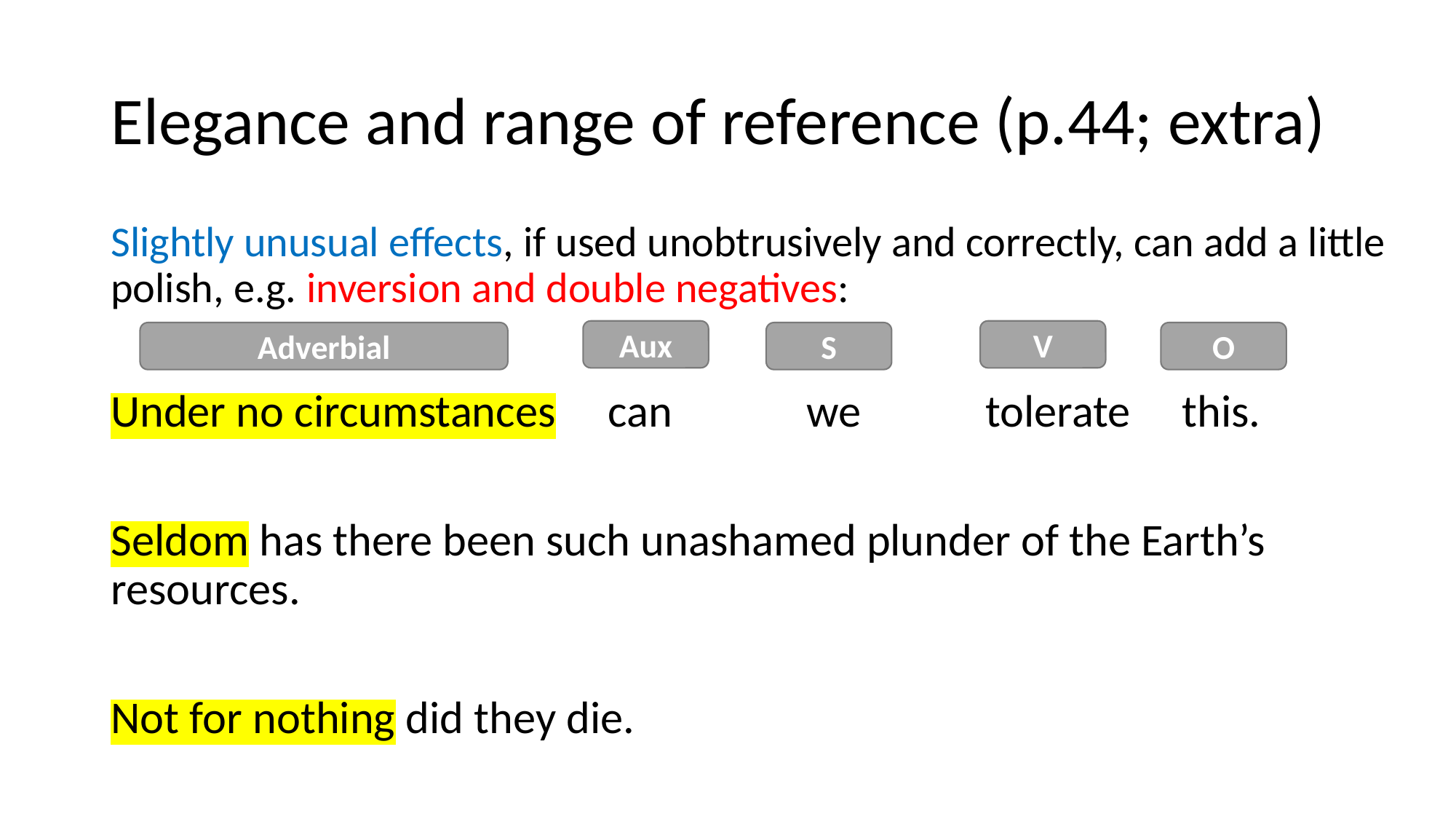

# Elegance and range of reference (p.44; extra)
Slightly unusual effects, if used unobtrusively and correctly, can add a little polish, e.g. inversion and double negatives:

Under no circumstances     can             we            tolerate     this.

Seldom has there been such unashamed plunder of the Earth’s resources.

Not for nothing did they die.

V
Aux
Adverbial
S
O